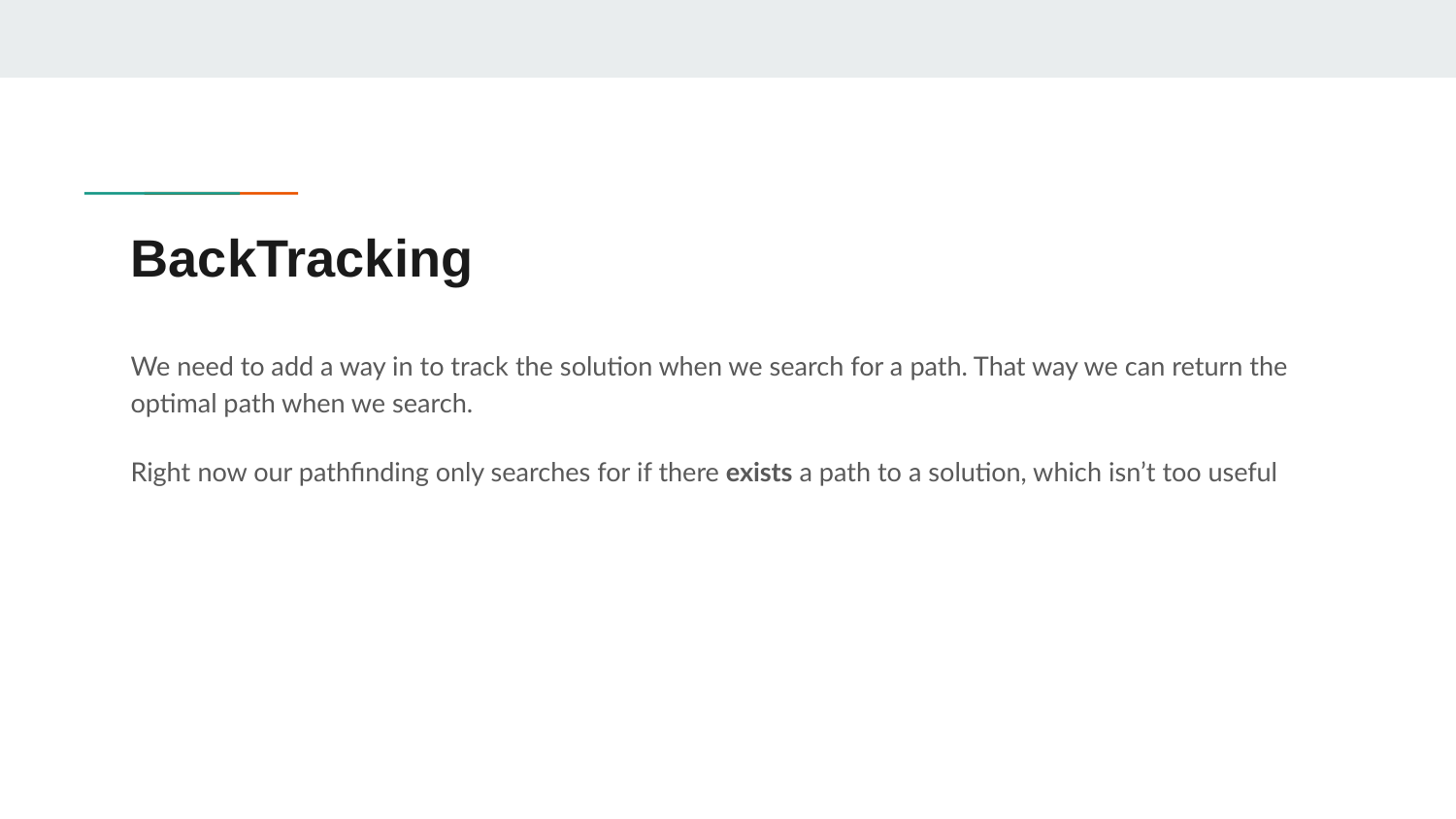

# BackTracking
We need to add a way in to track the solution when we search for a path. That way we can return the optimal path when we search.
Right now our pathfinding only searches for if there exists a path to a solution, which isn’t too useful